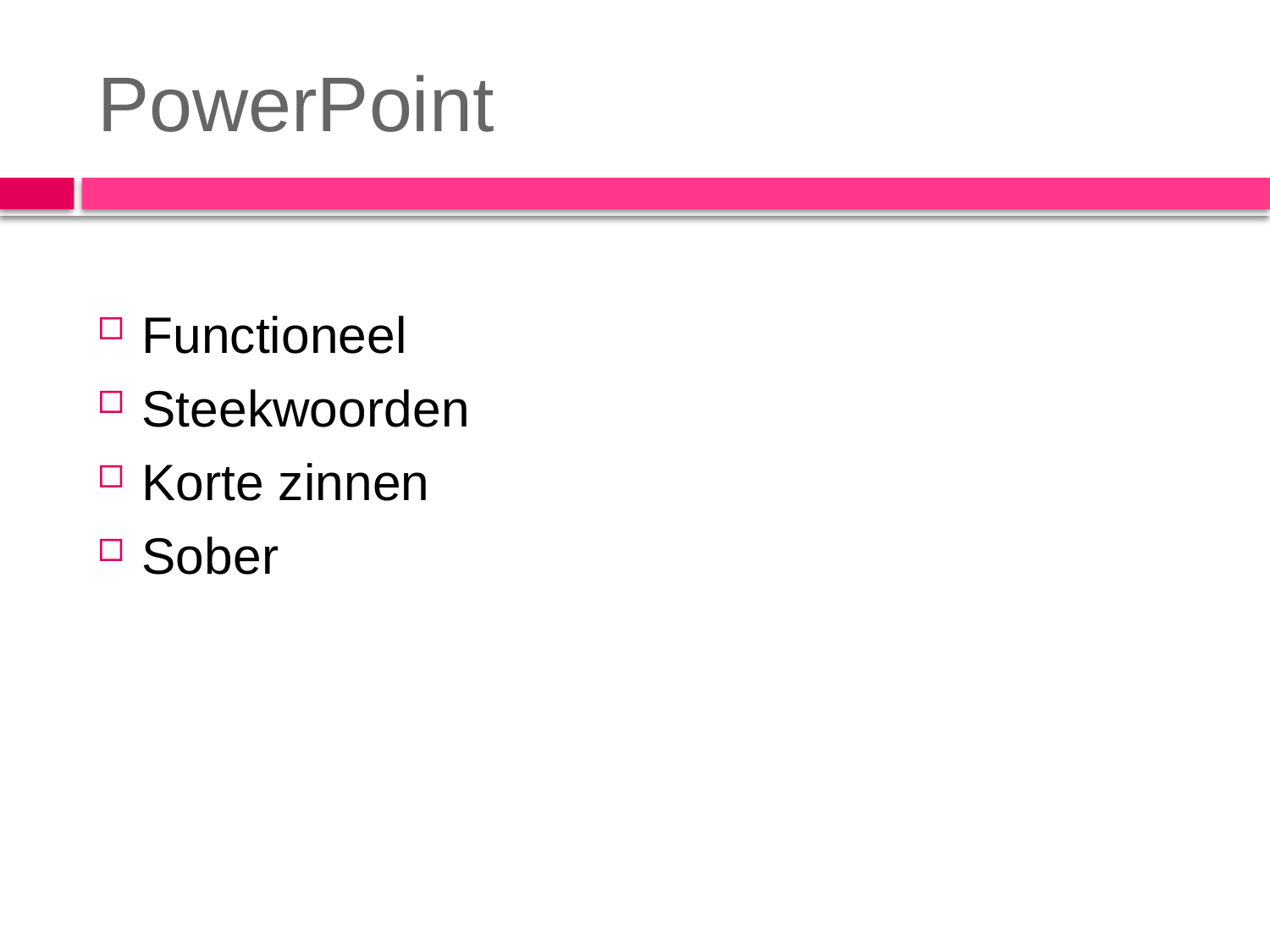

# PowerPoint

Functioneel
Steekwoorden
Korte zinnen
Sober